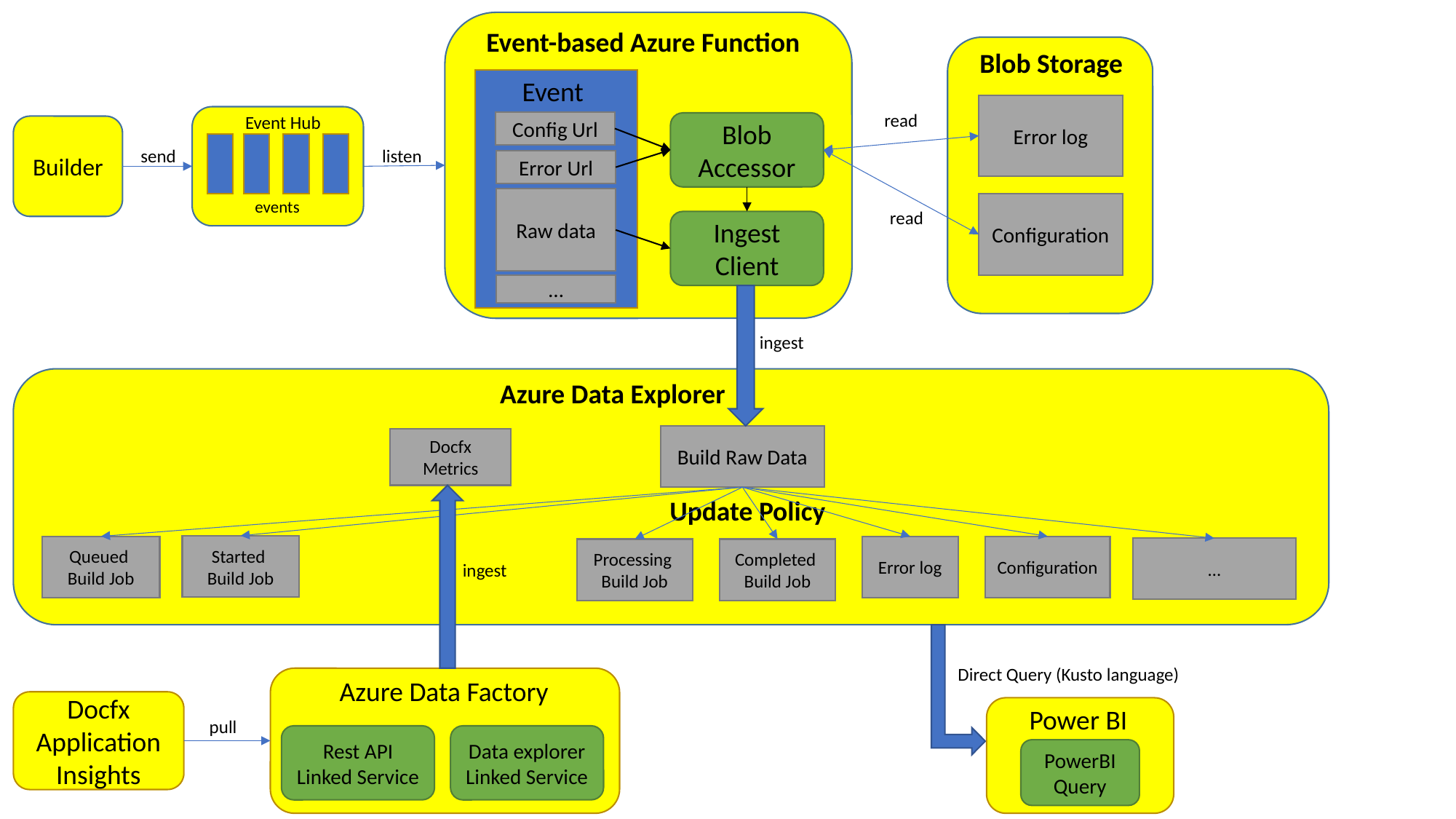

Event-based Azure Function
Event

Config Url
Error Url
Raw data
Ingest
Client

Blob Storage
Error log
Configuration
read
Event Hub

events
Blob
Accessor
Builder
send
listen
read
…

ingest

Azure Data Explorer
Build Raw Data
Update Policy
Started
Build Job
Queued
Build Job
Error log
Configuration
…
Processing
Build Job
Completed
Build Job
Docfx
Metrics

ingest
Direct Query (Kusto language)

Azure Data Factory
Rest API
Linked Service
Data explorer
Linked Service
Docfx
Application Insights
Power BI

pull
PowerBI
Query